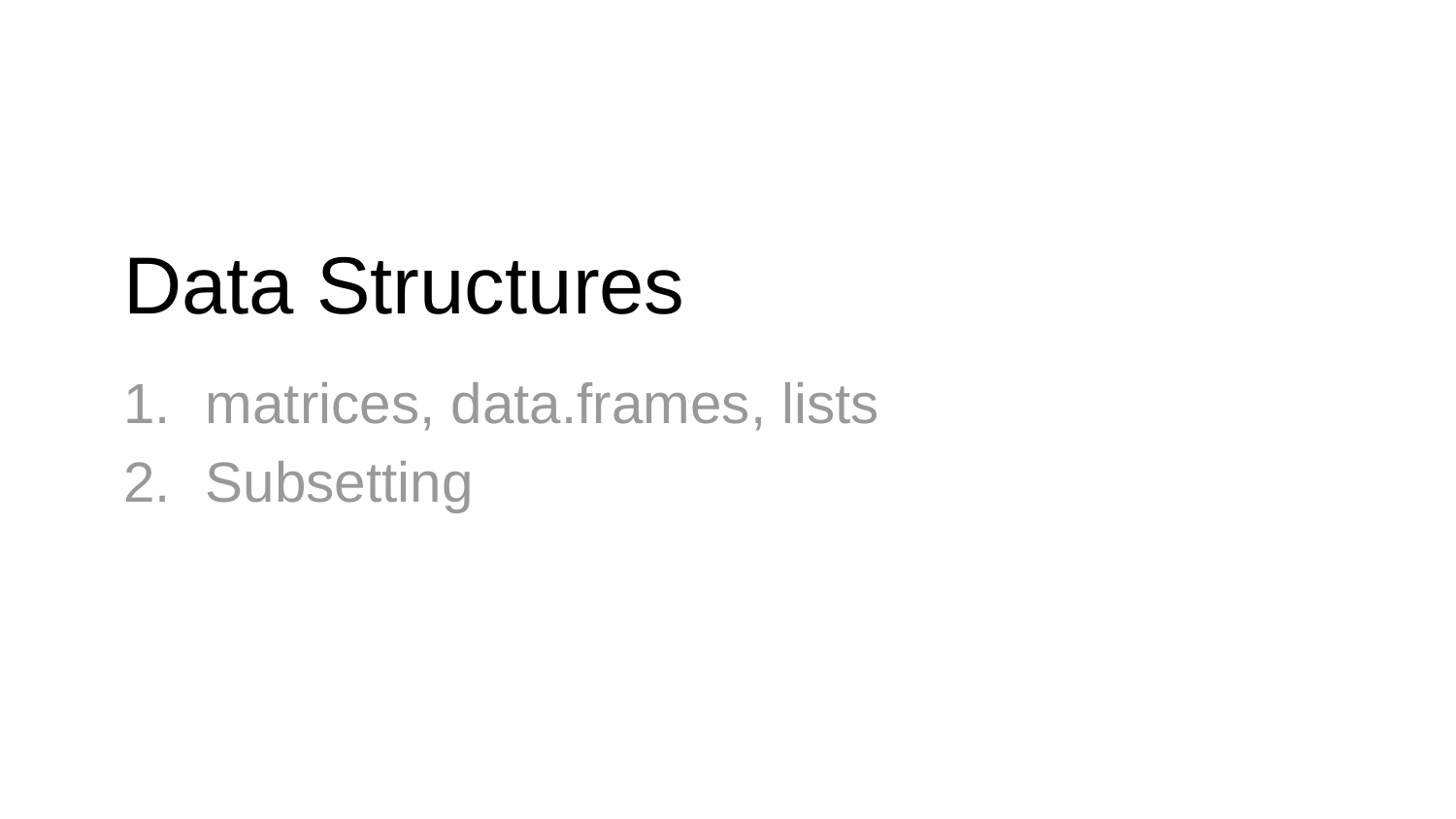

# Data Structures
matrices, data.frames, lists
Subsetting